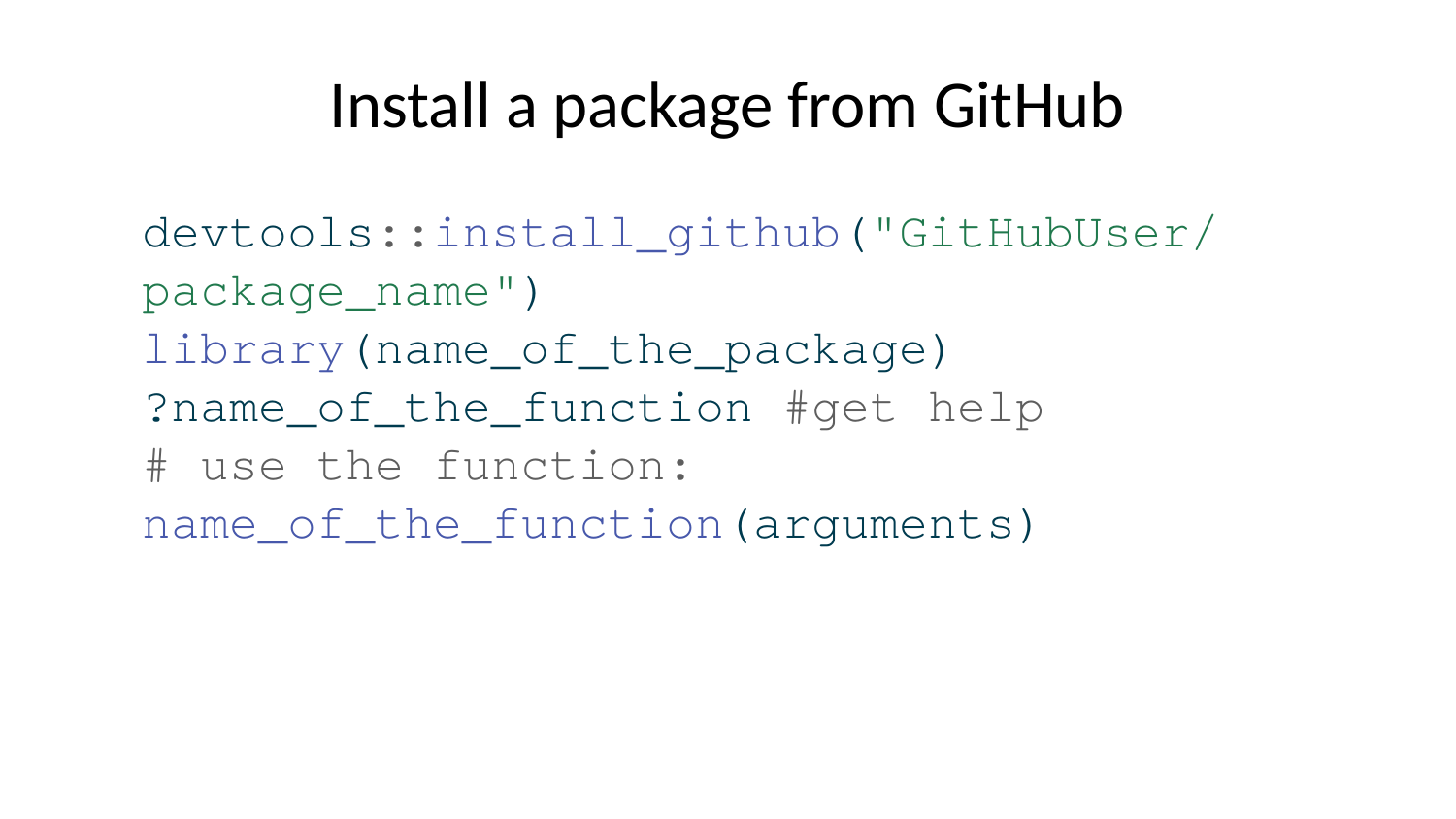

# Install a package from GitHub
devtools::install_github("GitHubUser/package_name")
library(name_of_the_package)
?name_of_the_function #get help
# use the function:
name_of_the_function(arguments)